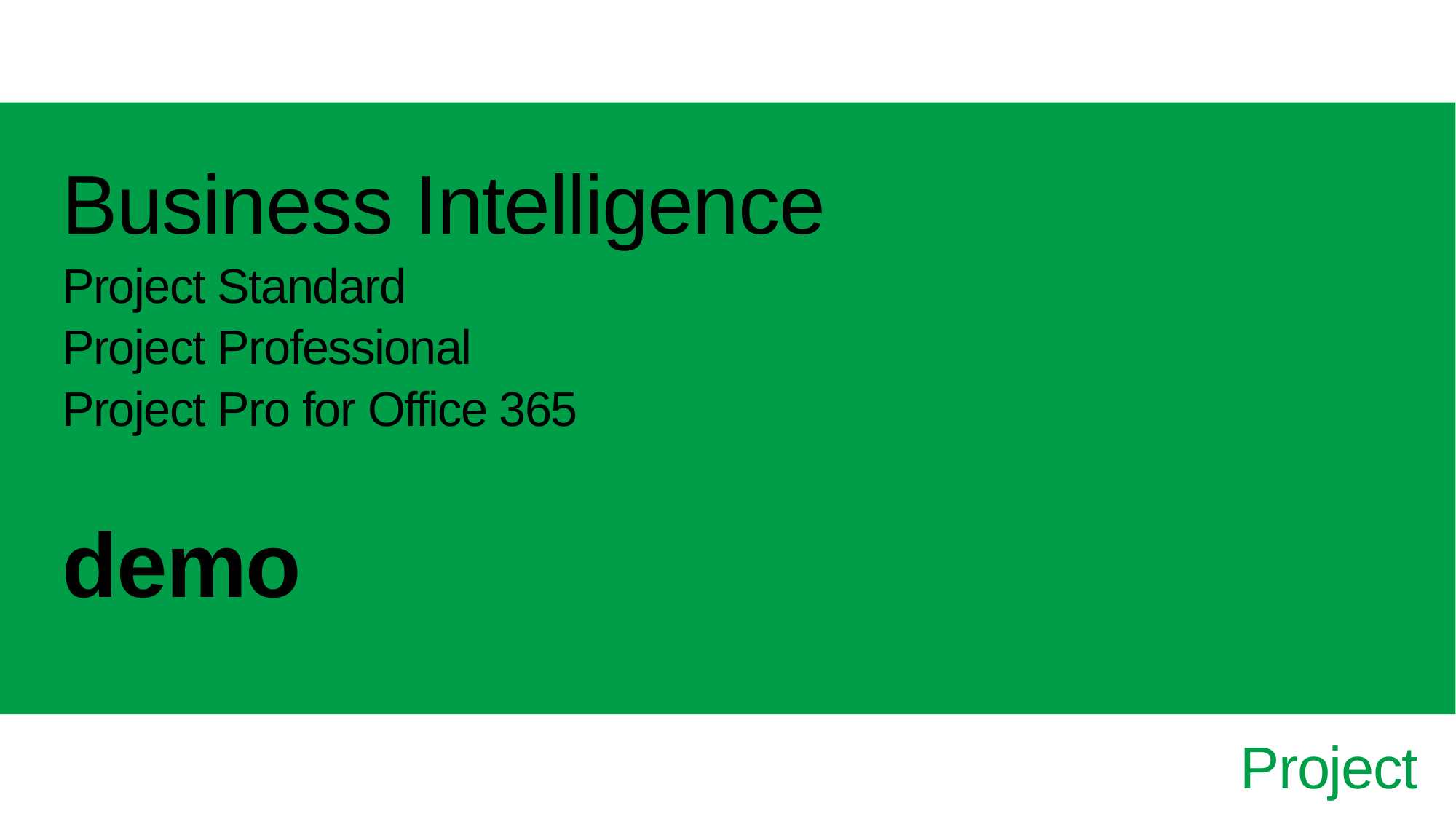

Business Intelligence
Project Standard
Project Professional
Project Pro for Office 365

demo